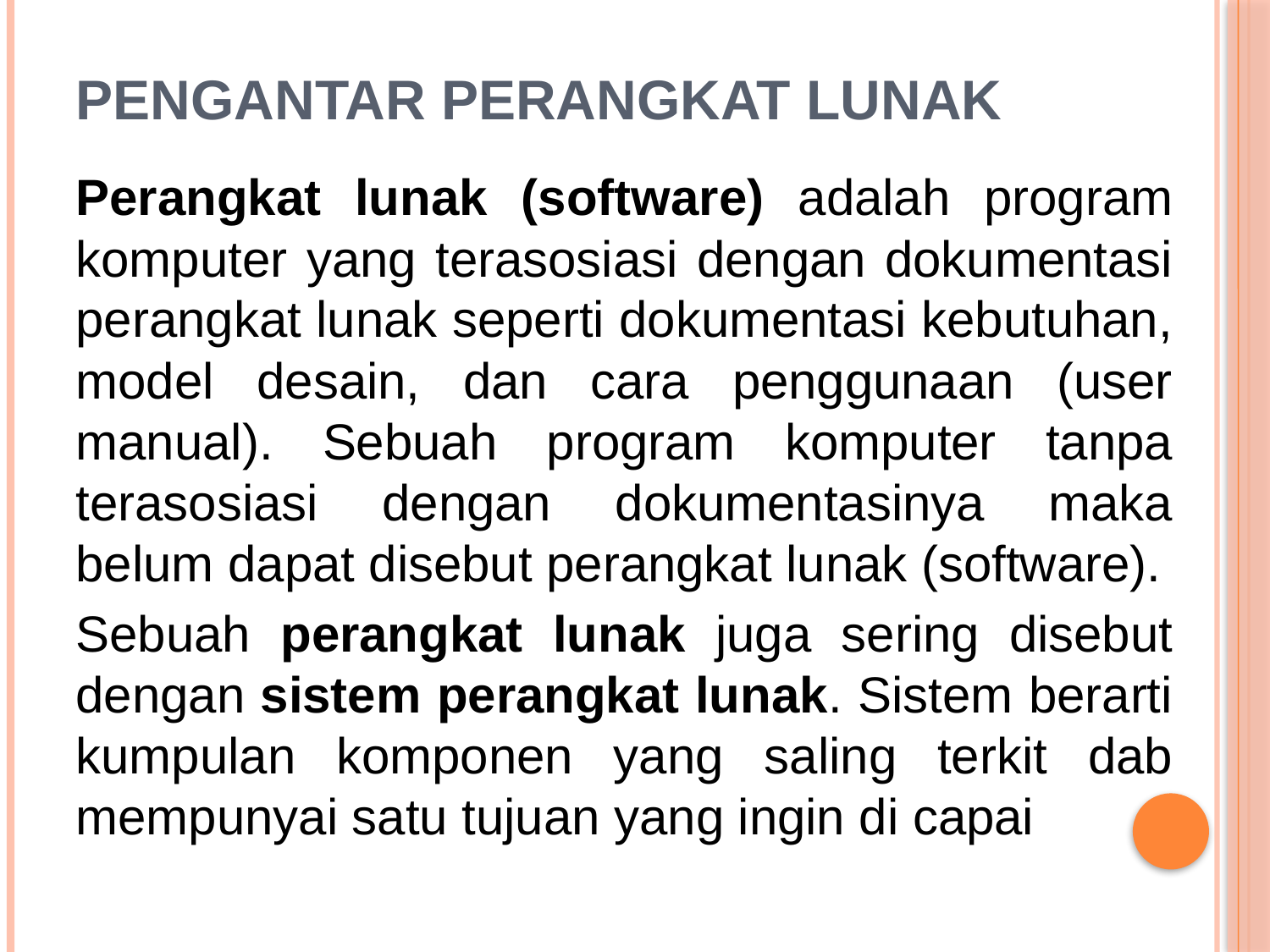

# Pengantar Perangkat Lunak
Perangkat lunak (software) adalah program komputer yang terasosiasi dengan dokumentasi perangkat lunak seperti dokumentasi kebutuhan, model desain, dan cara penggunaan (user manual). Sebuah program komputer tanpa terasosiasi dengan dokumentasinya maka belum dapat disebut perangkat lunak (software).
Sebuah perangkat lunak juga sering disebut dengan sistem perangkat lunak. Sistem berarti kumpulan komponen yang saling terkit dab mempunyai satu tujuan yang ingin di capai